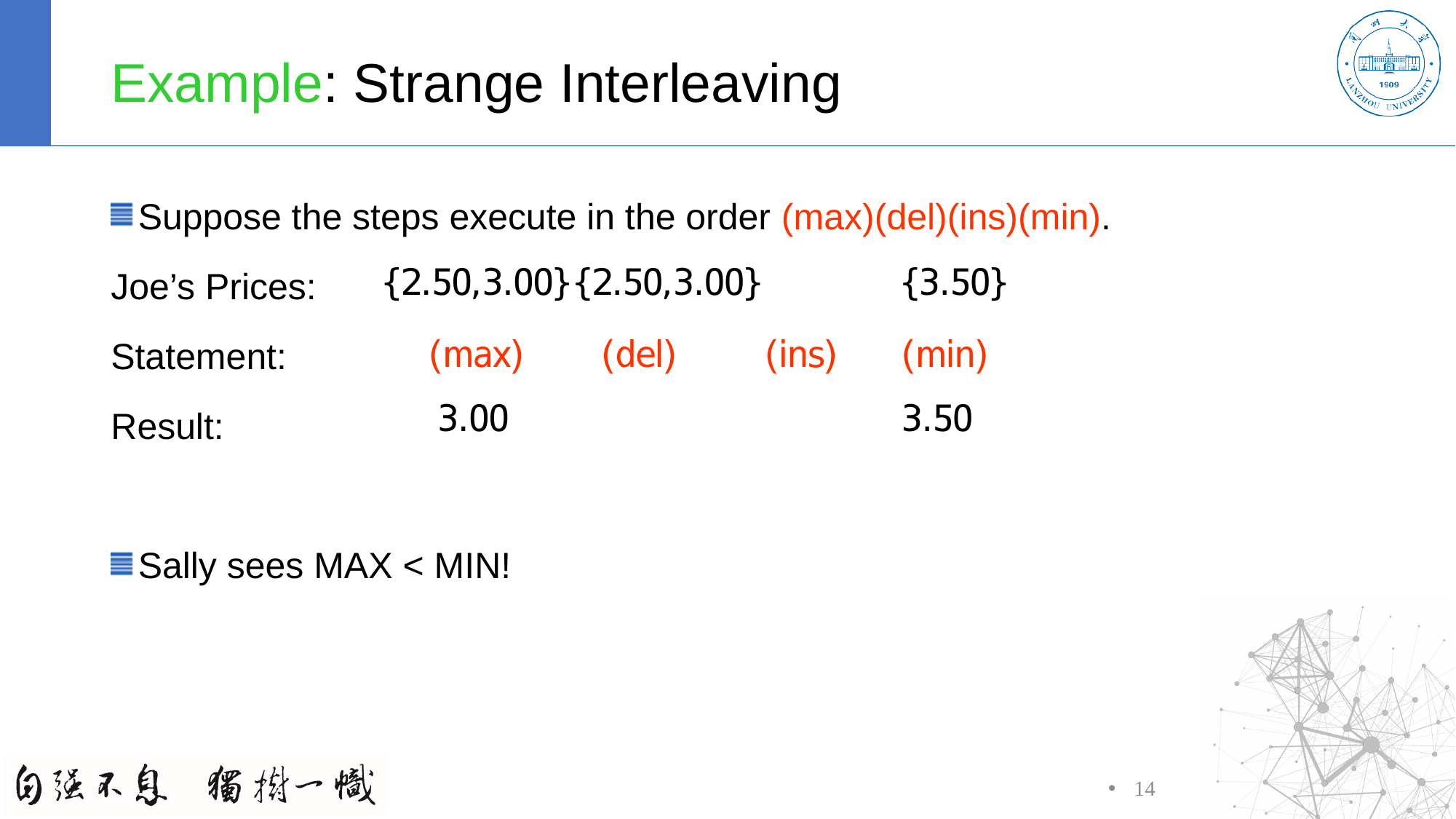

# Example: Strange Interleaving
Suppose the steps execute in the order (max)(del)(ins)(min).
Joe’s Prices:
Statement:
Result:

Sally sees MAX < MIN!
{2.50,3.00}
(max)
3.00
{2.50,3.00}
(del)
{3.50}
(min)
3.50
(ins)

14